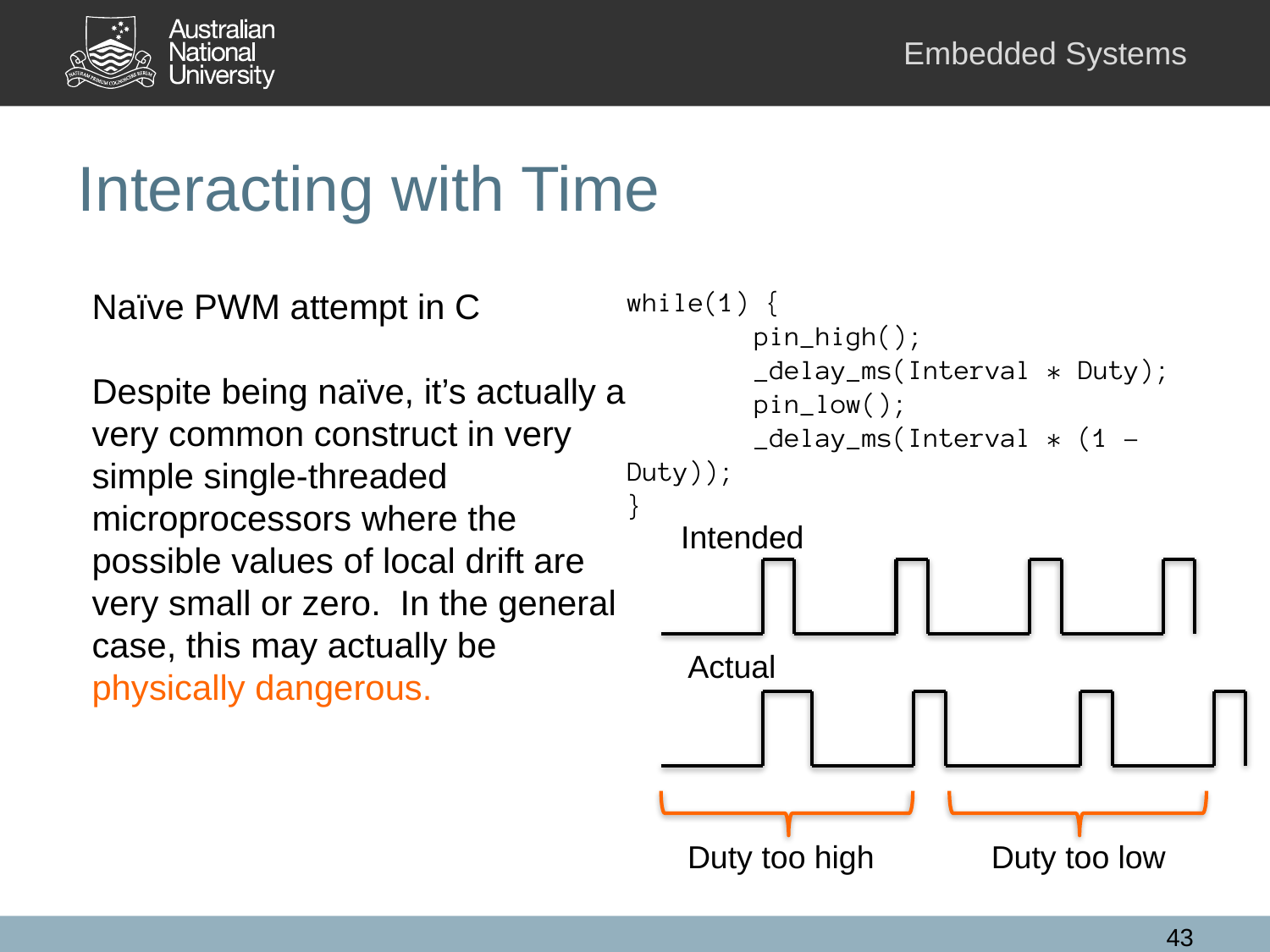

# Interacting with Time
Naïve PWM attempt in C

Despite being naïve, it’s actually a very common construct in very simple single-threaded microprocessors where the possible values of local drift are very small or zero.  In the general case, this may actually be physically dangerous.
while(1) {
	pin_high();
	_delay_ms(Interval * Duty);
	pin_low();
	_delay_ms(Interval * (1 – Duty));
}
Intended
Actual

Duty too high
Duty too low
43